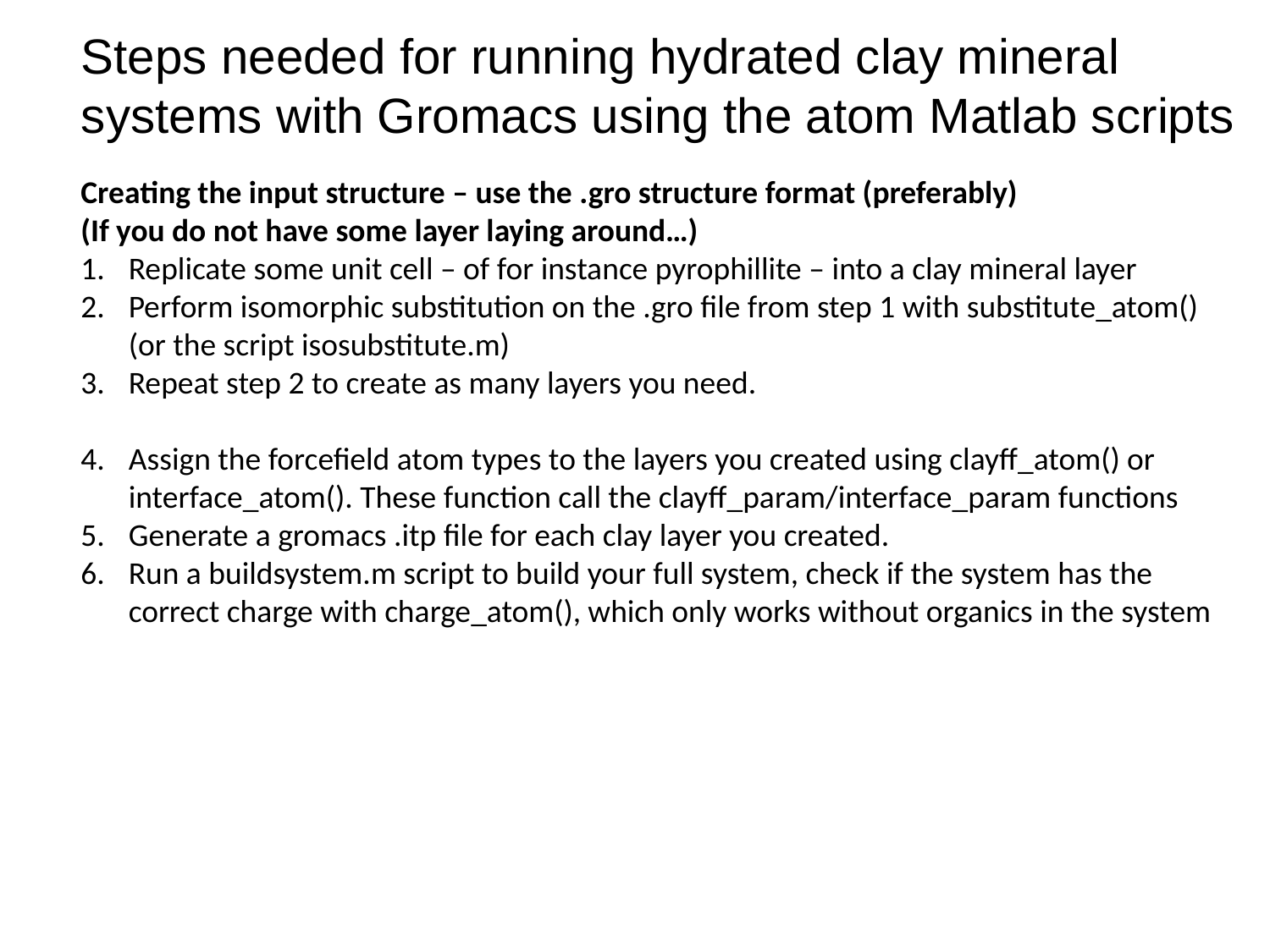

# Steps needed for running hydrated clay mineral systems with Gromacs using the atom Matlab scripts
Creating the input structure – use the .gro structure format (preferably)
(If you do not have some layer laying around…)
Replicate some unit cell – of for instance pyrophillite – into a clay mineral layer
Perform isomorphic substitution on the .gro file from step 1 with substitute_atom() (or the script isosubstitute.m)
Repeat step 2 to create as many layers you need.

Assign the forcefield atom types to the layers you created using clayff_atom() or interface_atom(). These function call the clayff_param/interface_param functions
Generate a gromacs .itp file for each clay layer you created.
Run a buildsystem.m script to build your full system, check if the system has the correct charge with charge_atom(), which only works without organics in the system